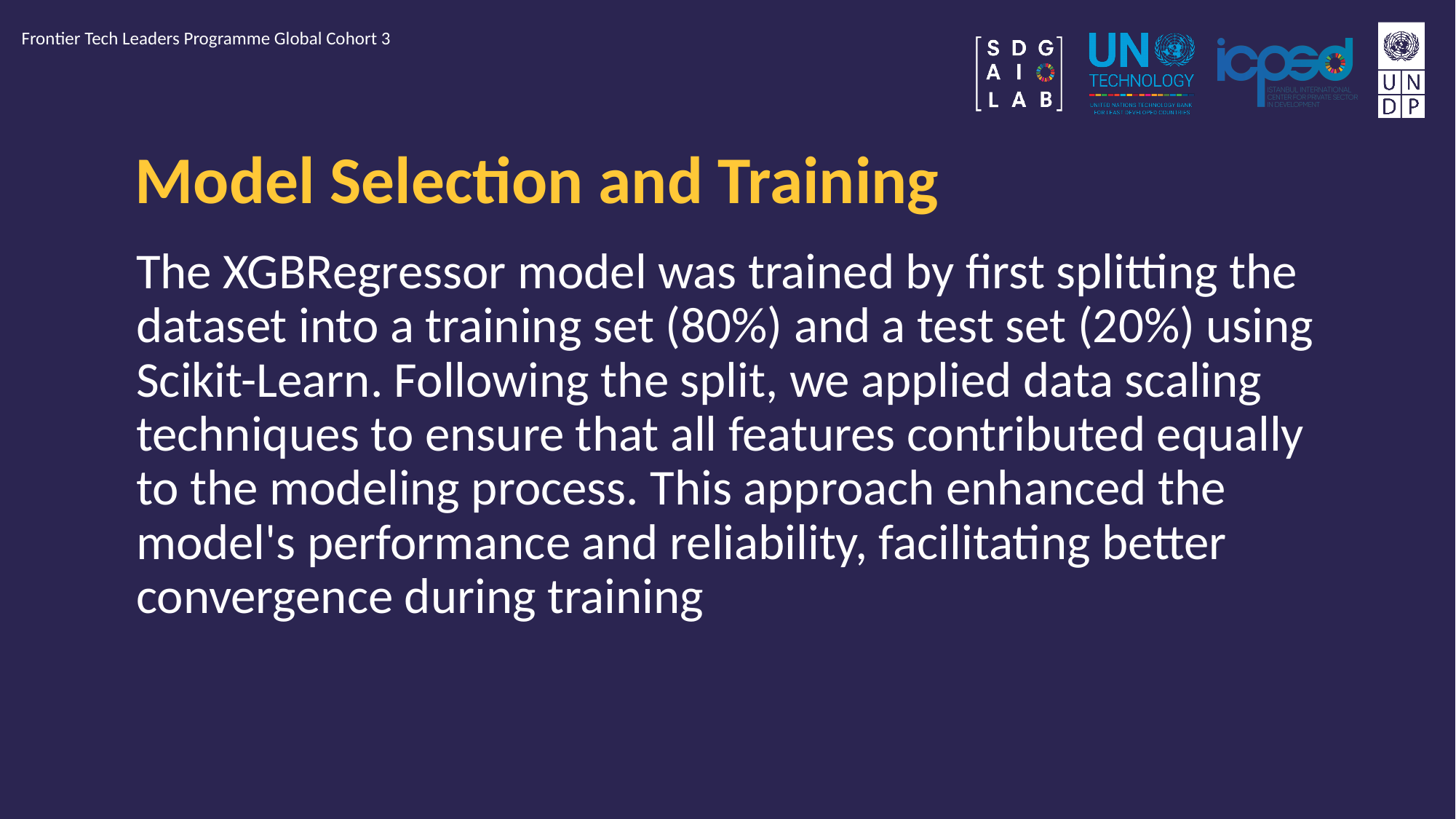

Frontier Tech Leaders Programme Global Cohort 3
# Model Selection and Training
The XGBRegressor model was trained by first splitting the dataset into a training set (80%) and a test set (20%) using Scikit-Learn. Following the split, we applied data scaling techniques to ensure that all features contributed equally to the modeling process. This approach enhanced the model's performance and reliability, facilitating better convergence during training